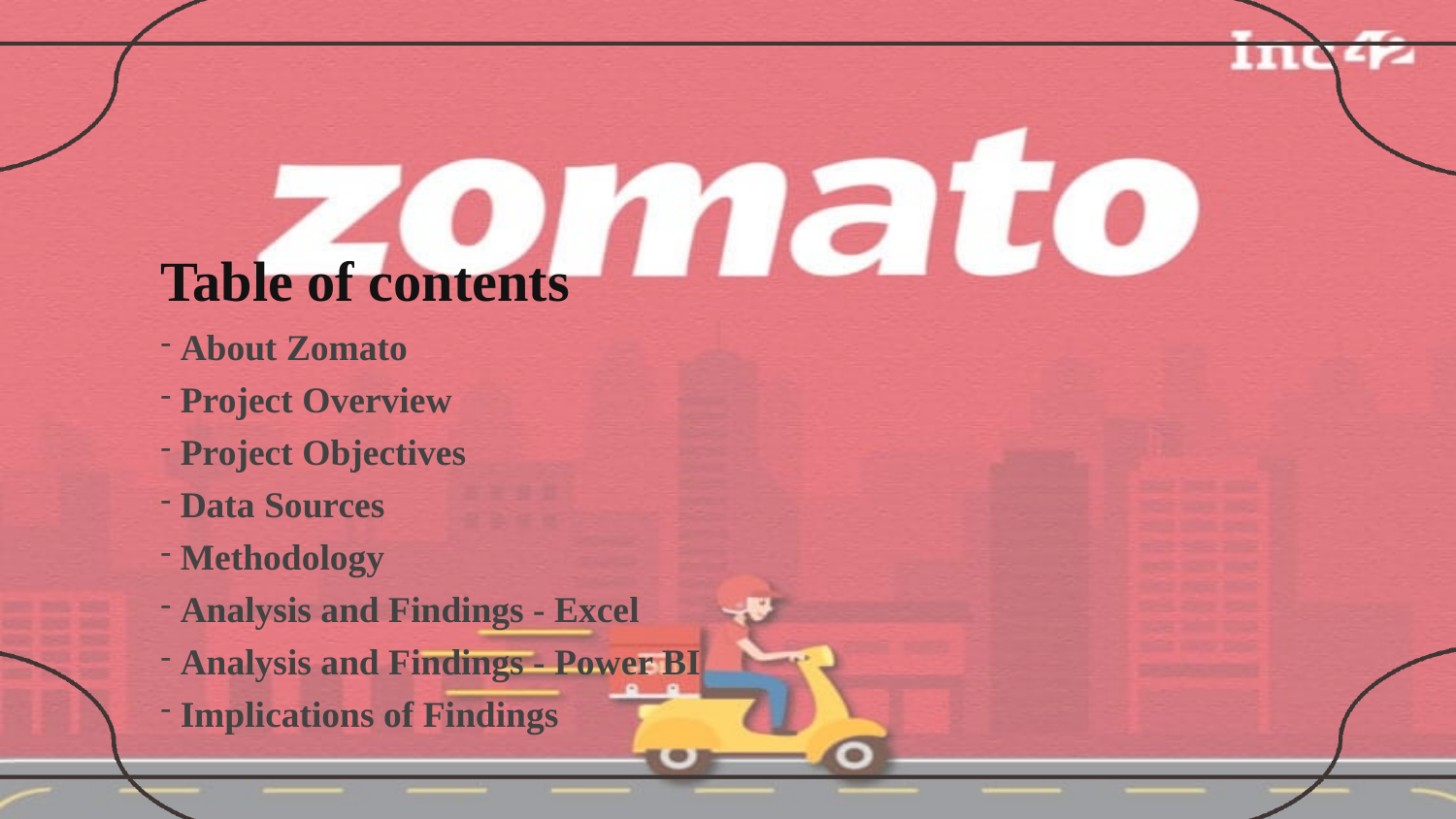

Table of contents
 About Zomato
 Project Overview
 Project Objectives
 Data Sources
 Methodology
 Analysis and Findings - Excel
 Analysis and Findings - Power BI
 Implications of Findings